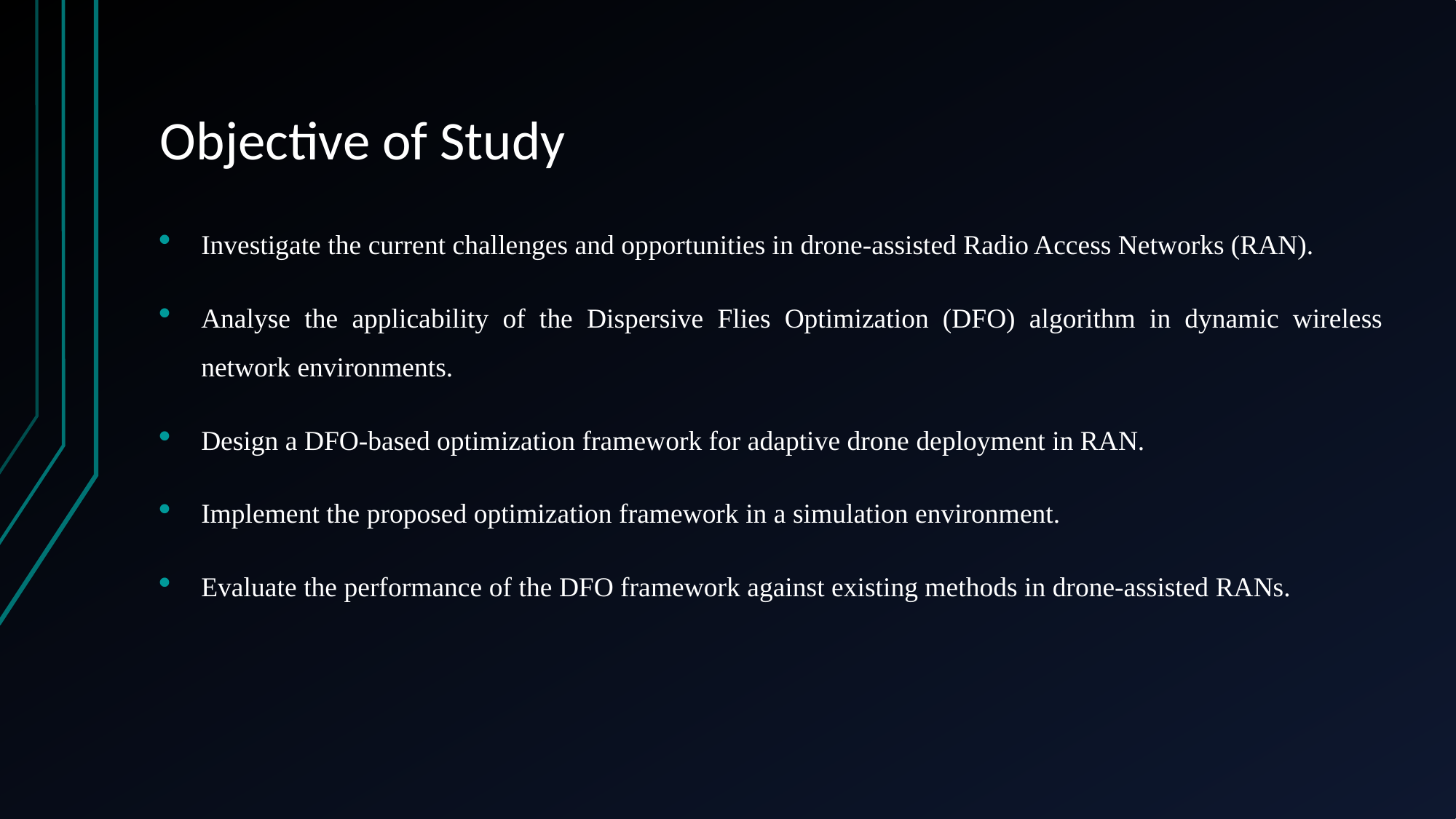

# Objective of Study
Investigate the current challenges and opportunities in drone-assisted Radio Access Networks (RAN).
Analyse the applicability of the Dispersive Flies Optimization (DFO) algorithm in dynamic wireless network environments.
Design a DFO-based optimization framework for adaptive drone deployment in RAN.
Implement the proposed optimization framework in a simulation environment.
Evaluate the performance of the DFO framework against existing methods in drone-assisted RANs.